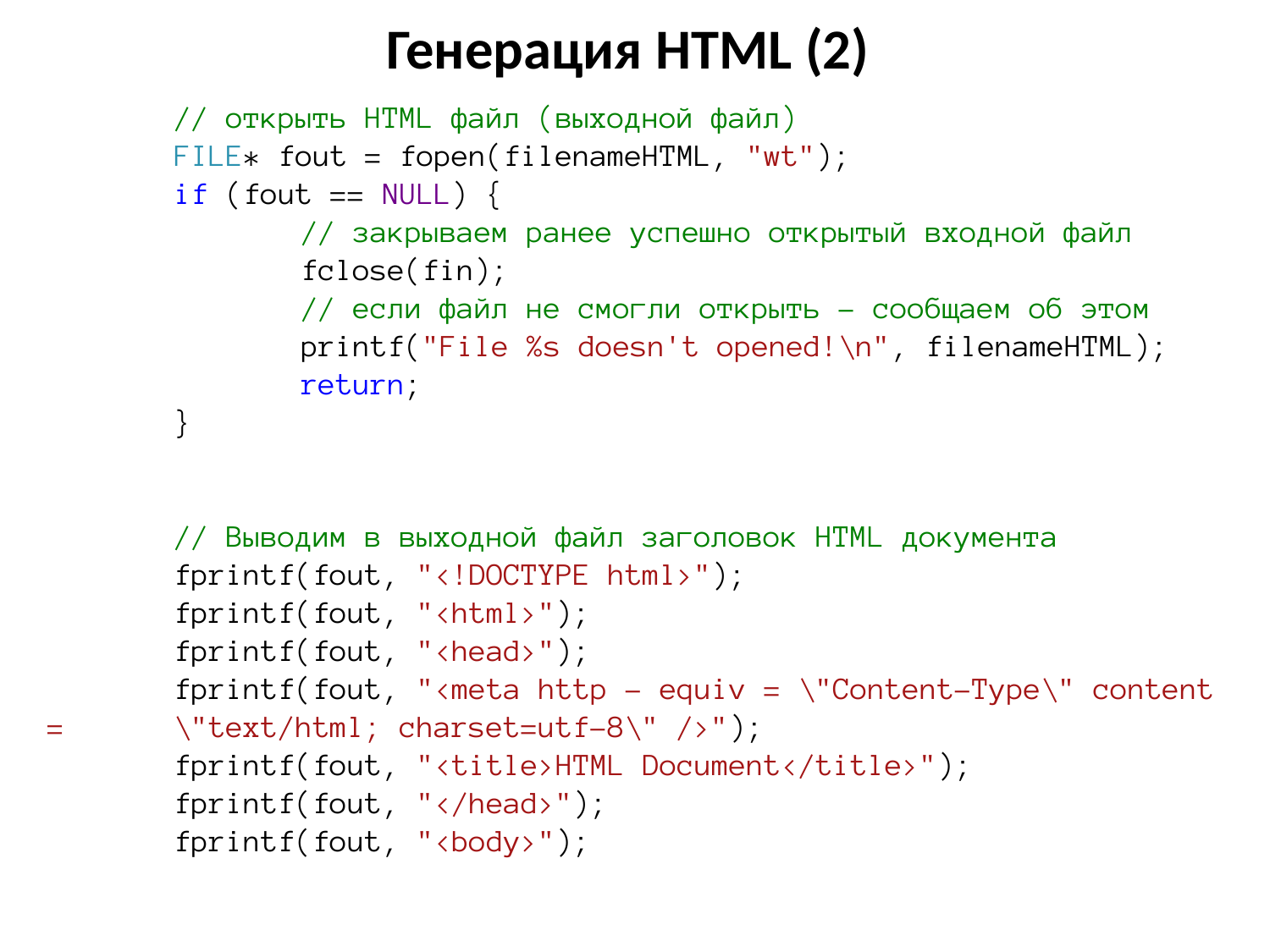

# Генерация HTML (2)
	// открыть HTML файл (выходной файл)
	FILE* fout = fopen(filenameHTML, "wt");
	if (fout == NULL) {
		// закрываем ранее успешно открытый входной файл
		fclose(fin);
		// если файл не смогли открыть - сообщаем об этом
		printf("File %s doesn't opened!\n", filenameHTML);
		return;
	}

	// Выводим в выходной файл заголовок HTML документа
	fprintf(fout, "<!DOCTYPE html>");
	fprintf(fout, "<html>");
	fprintf(fout, "<head>");
	fprintf(fout, "<meta http - equiv = \"Content-Type\" content = 	\"text/html; charset=utf-8\" />");
	fprintf(fout, "<title>HTML Document</title>");
	fprintf(fout, "</head>");
	fprintf(fout, "<body>");